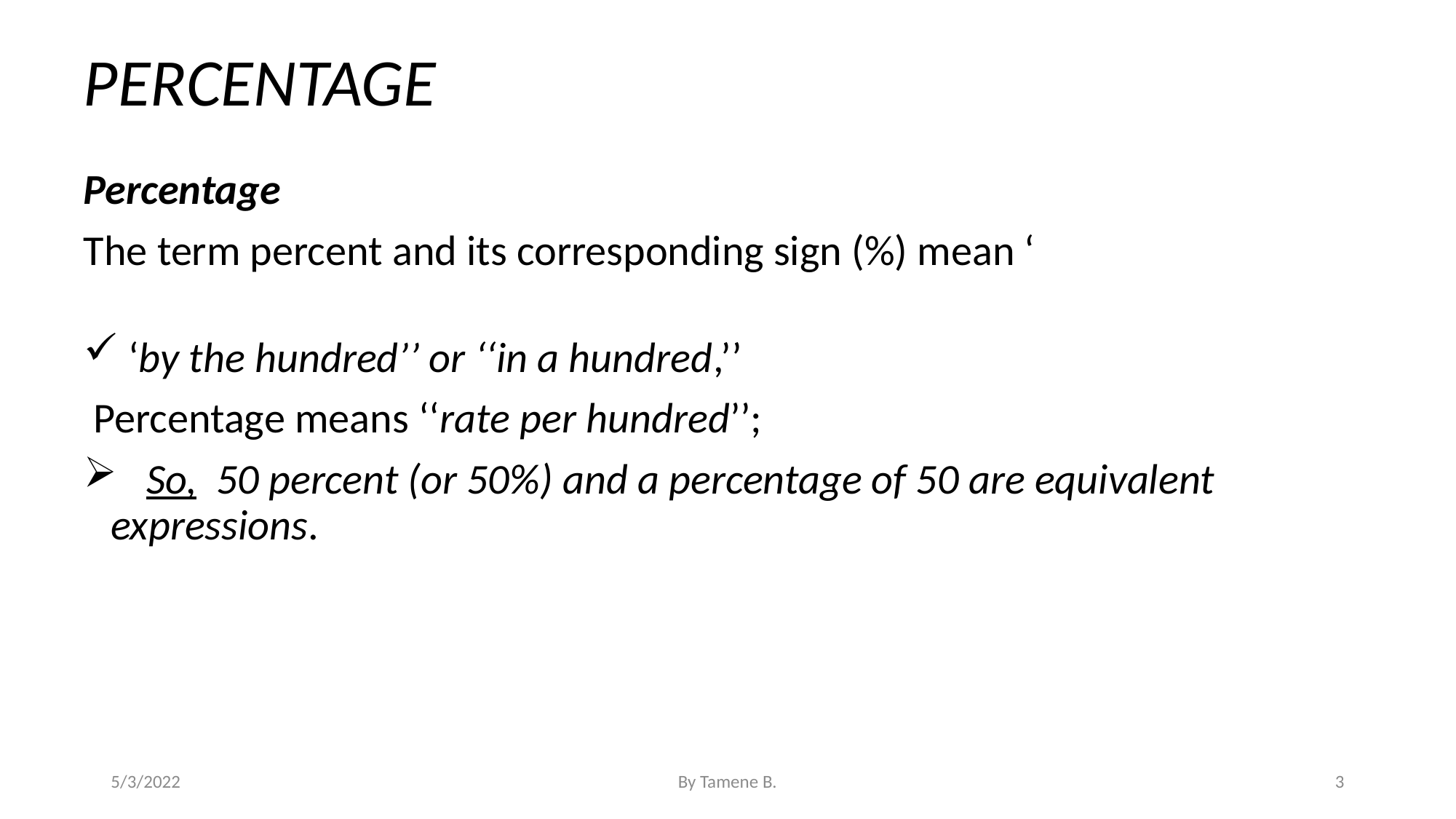

# PERCENTAGE
Percentage
The term percent and its corresponding sign (%) mean ‘
 ‘by the hundred’’ or ‘‘in a hundred,’’
 Percentage means ‘‘rate per hundred’’;
   So,  50 percent (or 50%) and a percentage of 50 are equivalent expressions.

5/3/2022
By Tamene B.
3